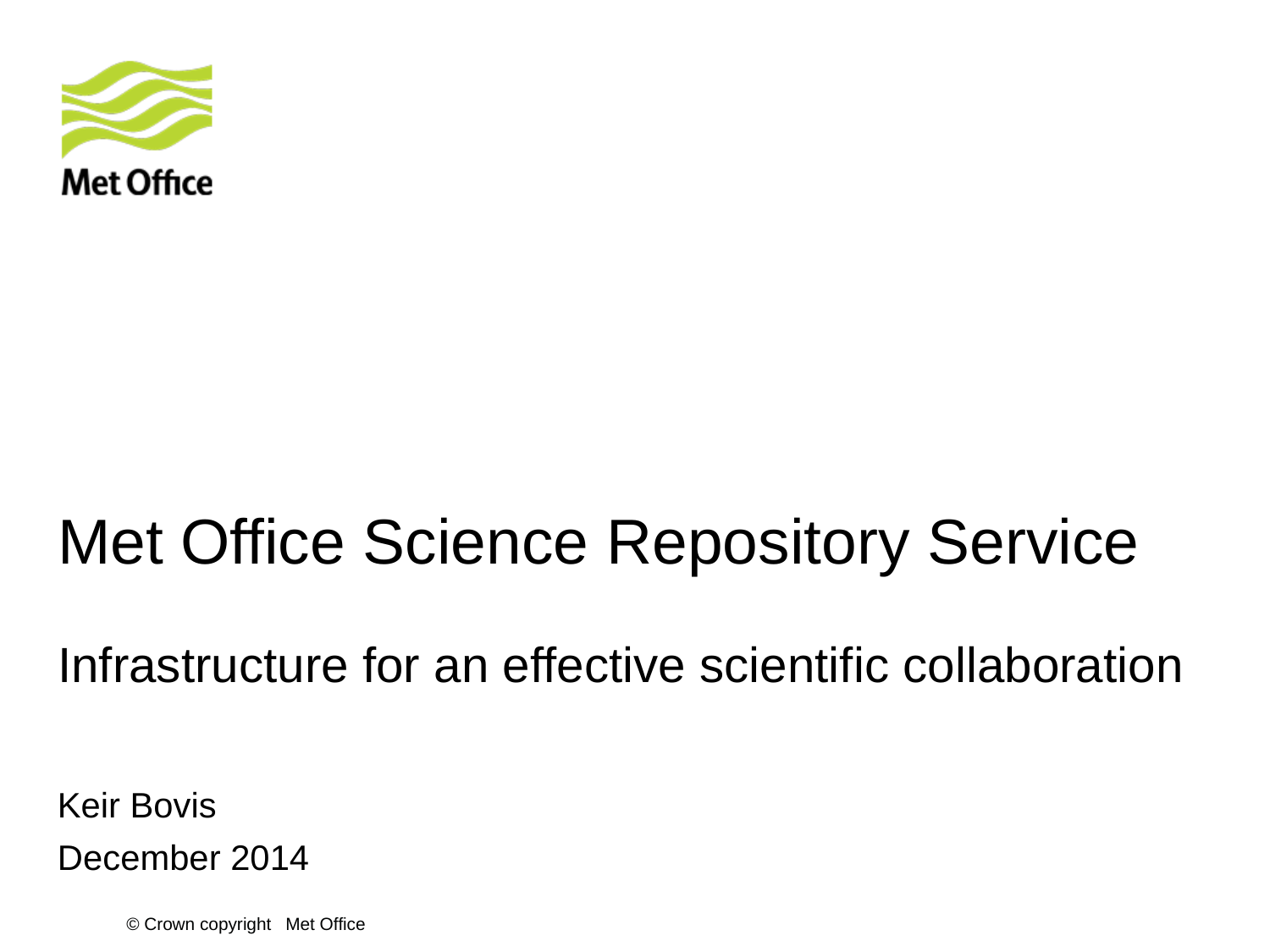

Met Office Science Repository Service
Infrastructure for an effective scientific collaboration
Keir Bovis
December 2014

© Crown copyright   Met Office